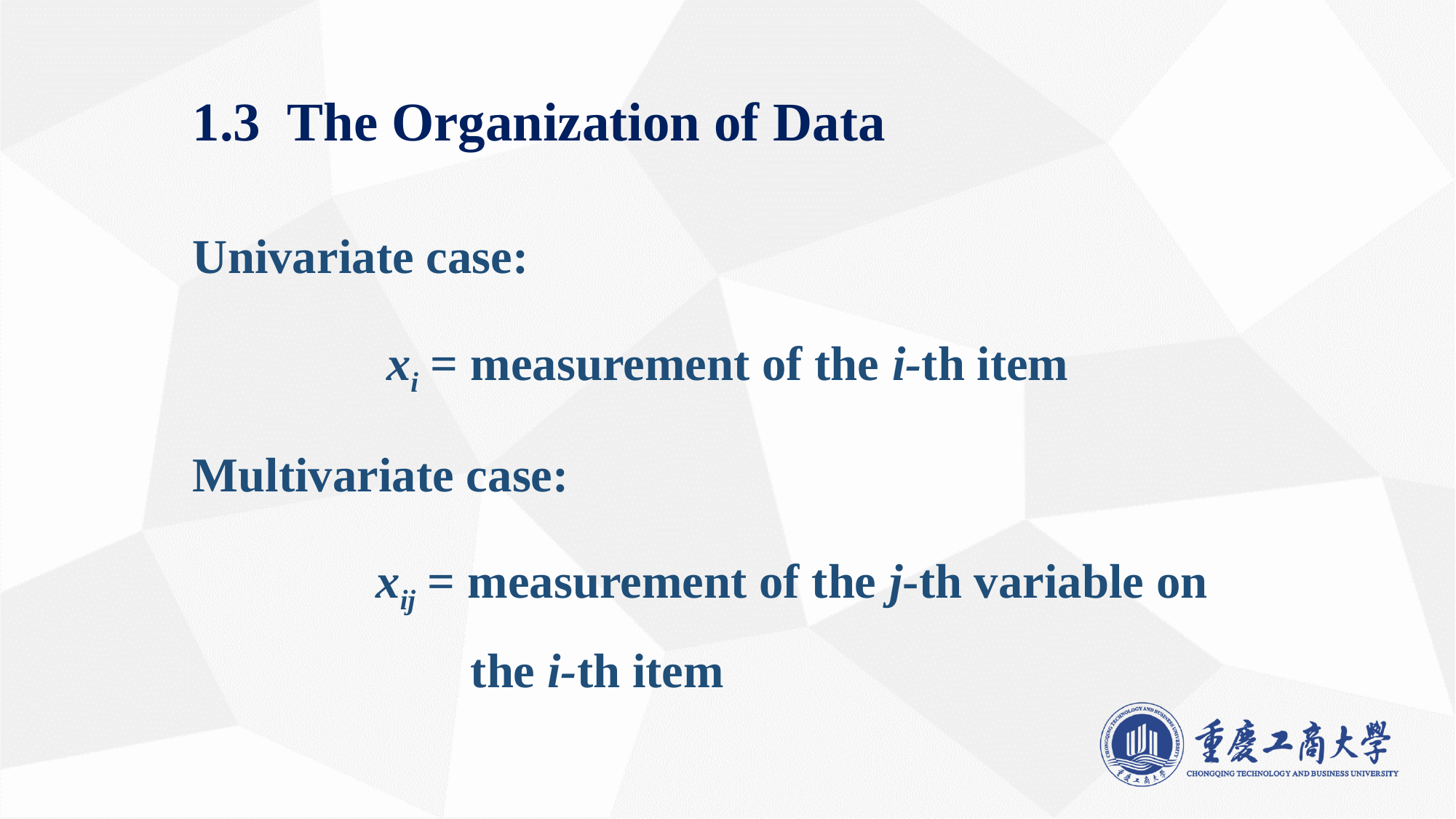

1.3  The Organization of Data

Univariate case:
xi = measurement of the i-th item
Multivariate case:
               xij = measurement of the j-th variable on the i-th item